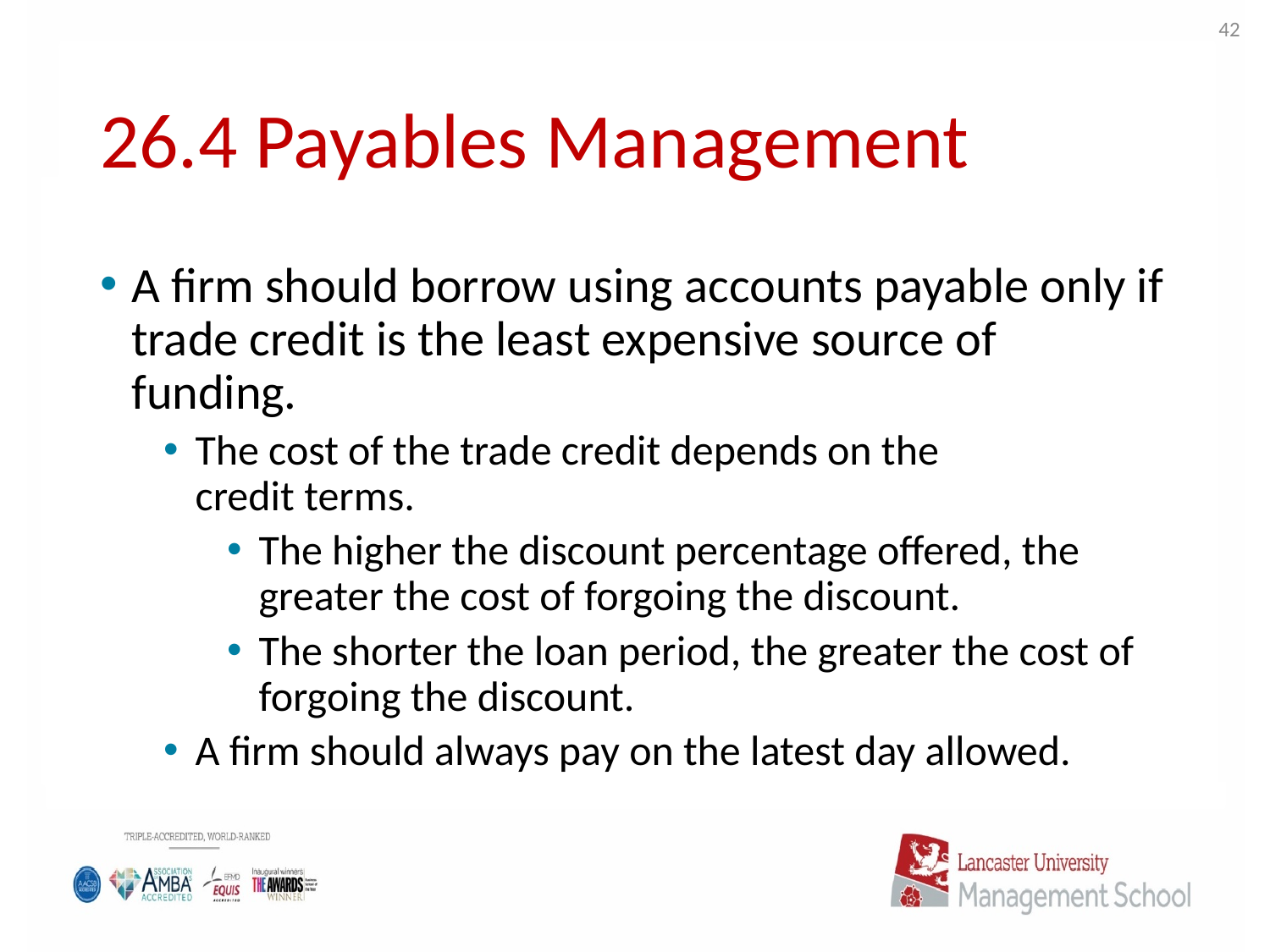

42
# 26.4 Payables Management
A firm should borrow using accounts payable only if trade credit is the least expensive source of funding.
The cost of the trade credit depends on the
credit terms.
The higher the discount percentage offered, the greater the cost of forgoing the discount.
The shorter the loan period, the greater the cost of forgoing the discount.
A firm should always pay on the latest day allowed.